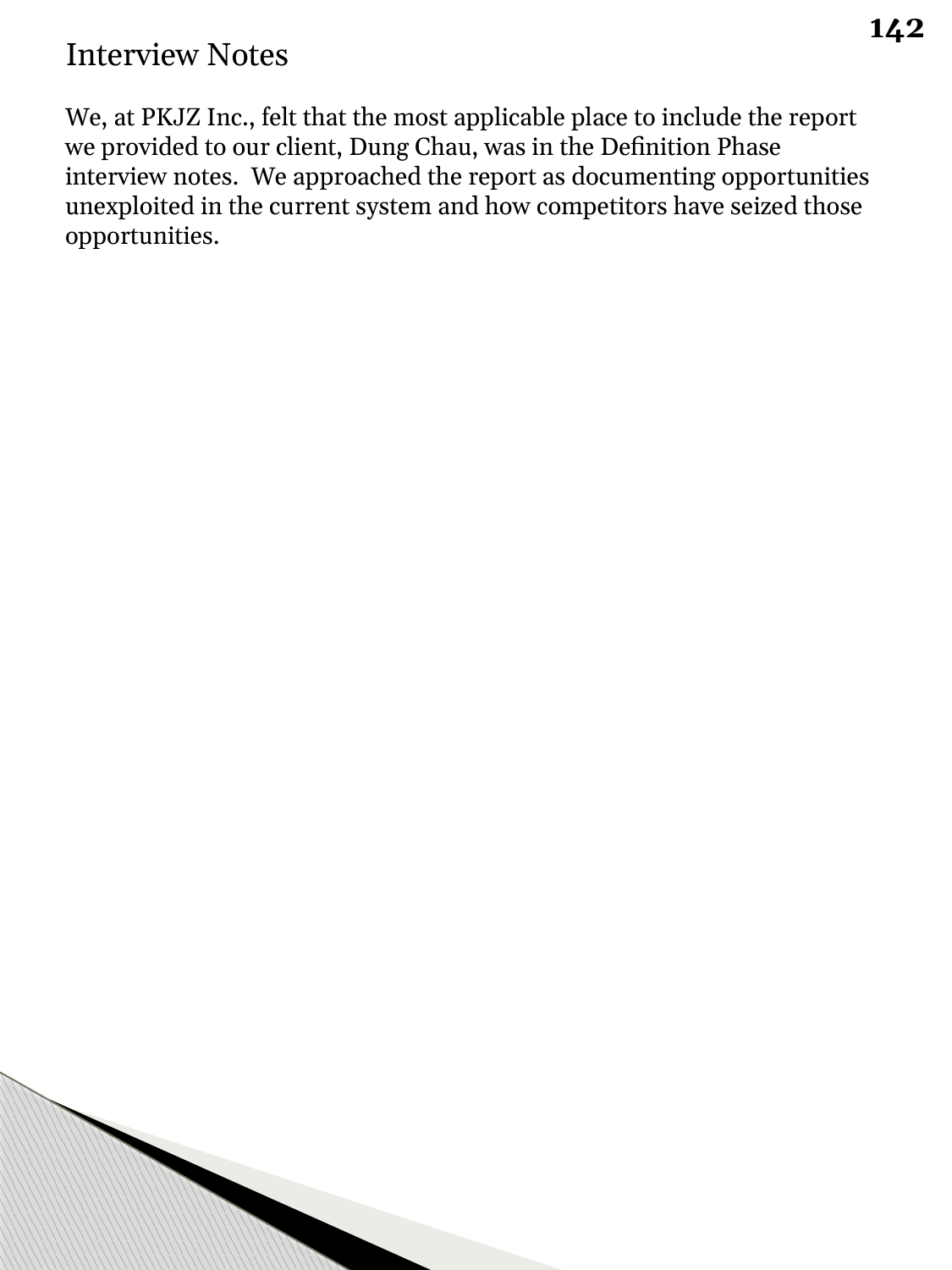

142
Interview Notes
We, at PKJZ Inc., felt that the most applicable place to include the report we provided to our client, Dung Chau, was in the Definition Phase interview notes.  We approached the report as documenting opportunities unexploited in the current system and how competitors have seized those opportunities.